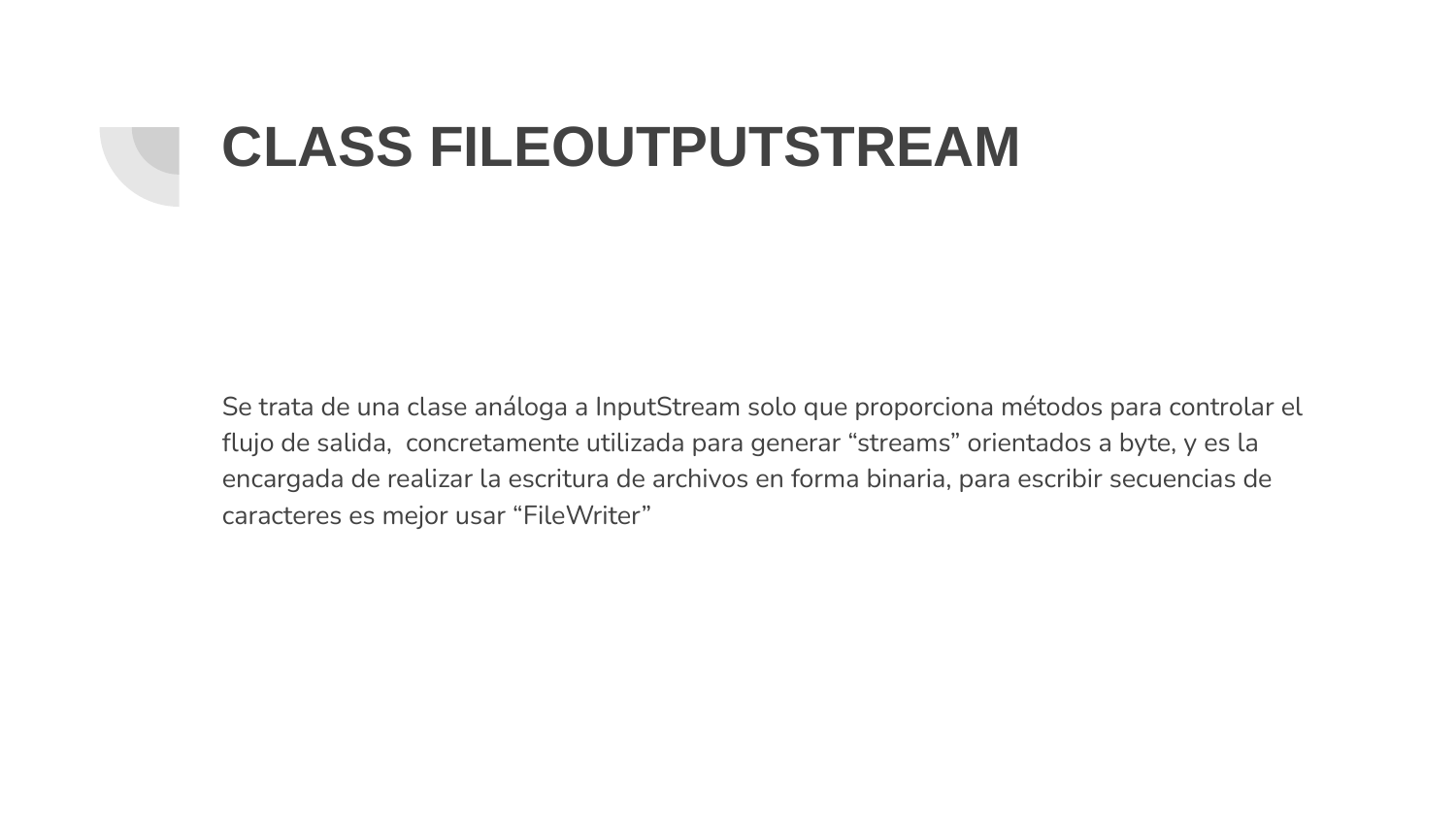

# CLASS FILEOUTPUTSTREAM
Se trata de una clase análoga a InputStream solo que proporciona métodos para controlar el flujo de salida,  concretamente utilizada para generar “streams” orientados a byte, y es la encargada de realizar la escritura de archivos en forma binaria, para escribir secuencias de caracteres es mejor usar “FileWriter”